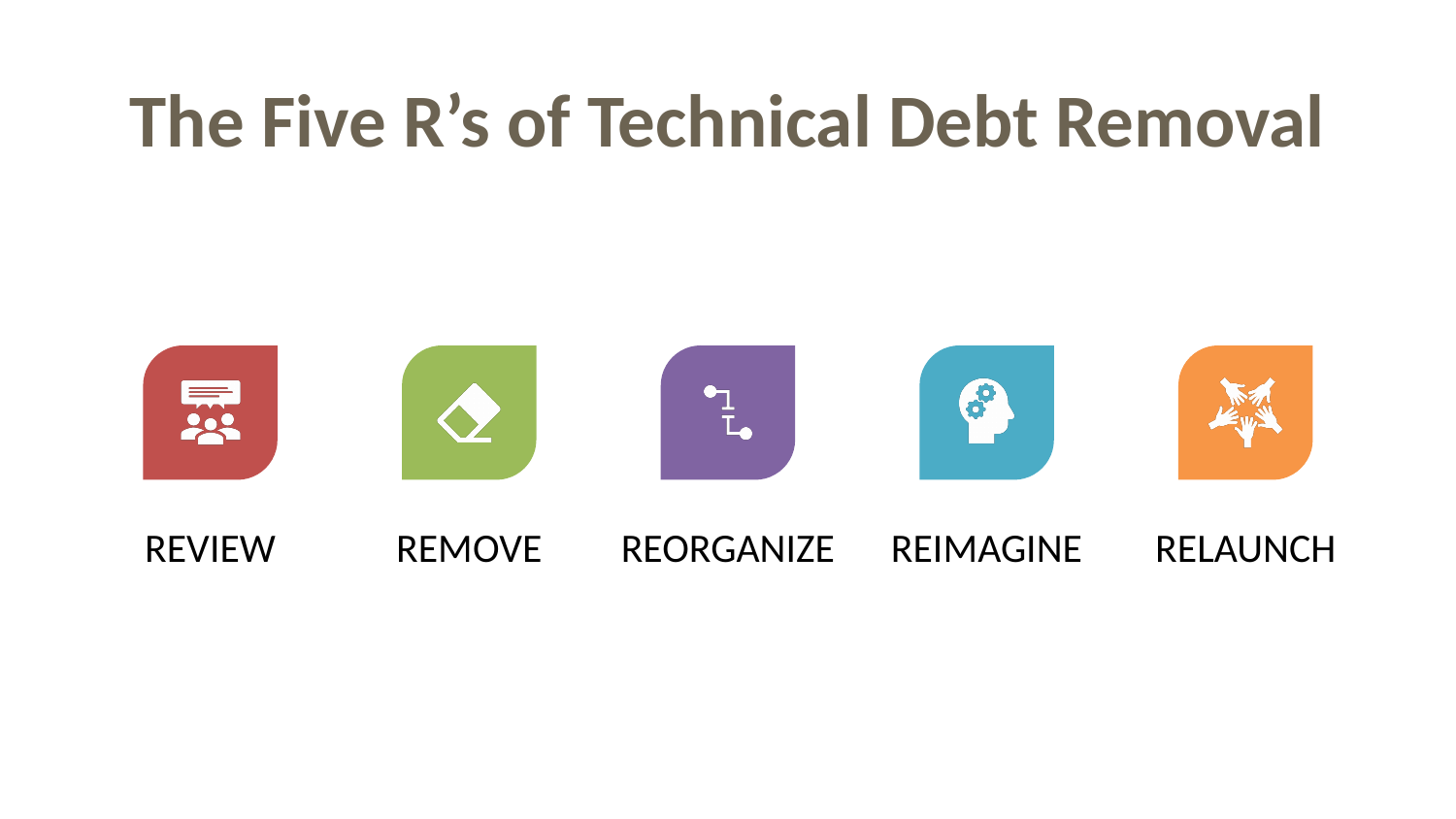

# The Five R’s of Technical Debt Removal
Review
Remove
Reorganize
Reimagine
Relaunch